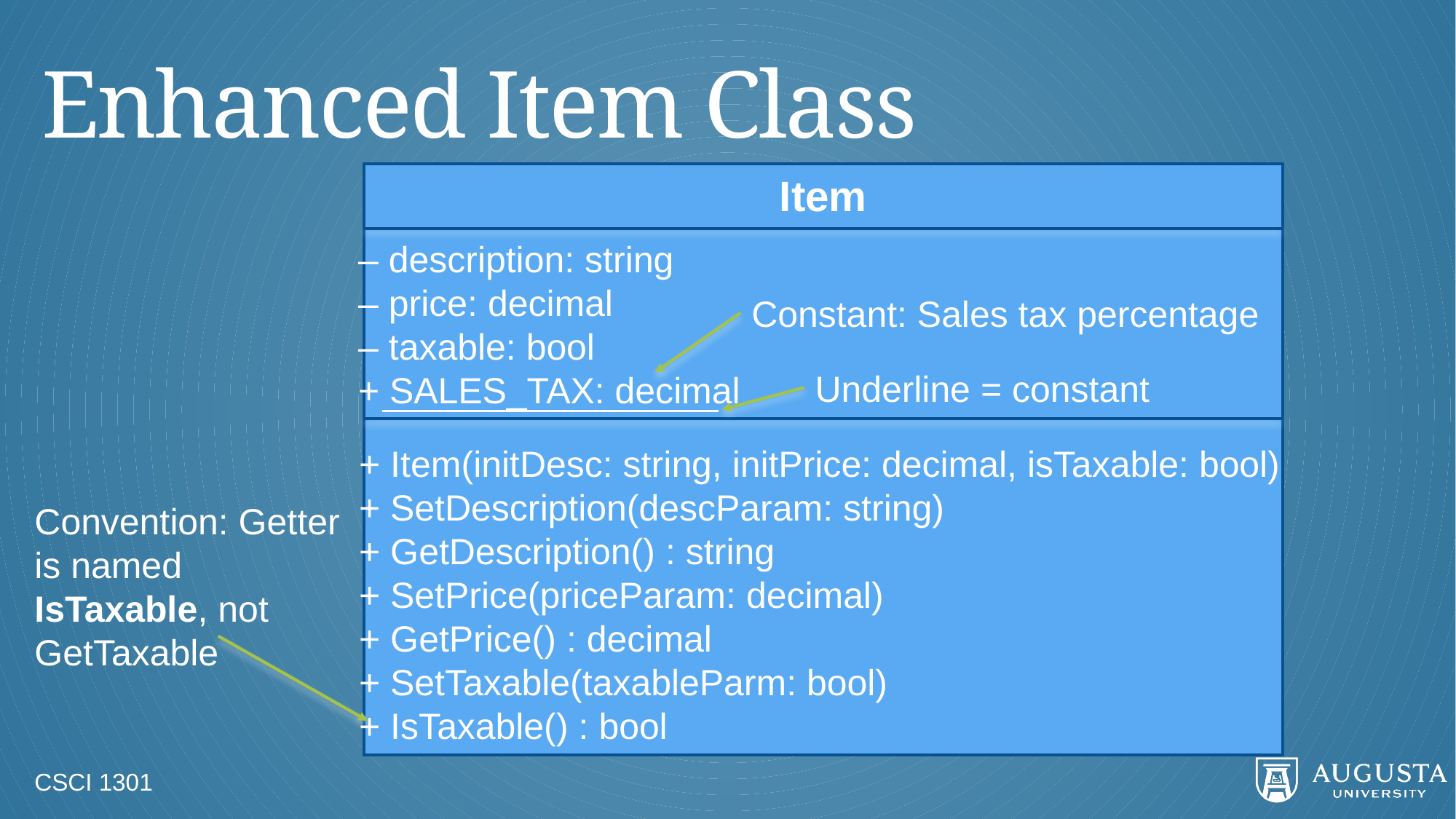

# Enhanced Item Class
Item
– description: string
– price: decimal
– taxable: bool
+ SALES_TAX: decimal
Constant: Sales tax percentage
Underline = constant
+ Item(initDesc: string, initPrice: decimal, isTaxable: bool)
+ SetDescription(descParam: string)
+ GetDescription() : string
+ SetPrice(priceParam: decimal)
+ GetPrice() : decimal
+ SetTaxable(taxableParm: bool)
+ IsTaxable() : bool
Convention: Getter is named IsTaxable, not GetTaxable
CSCI 1301